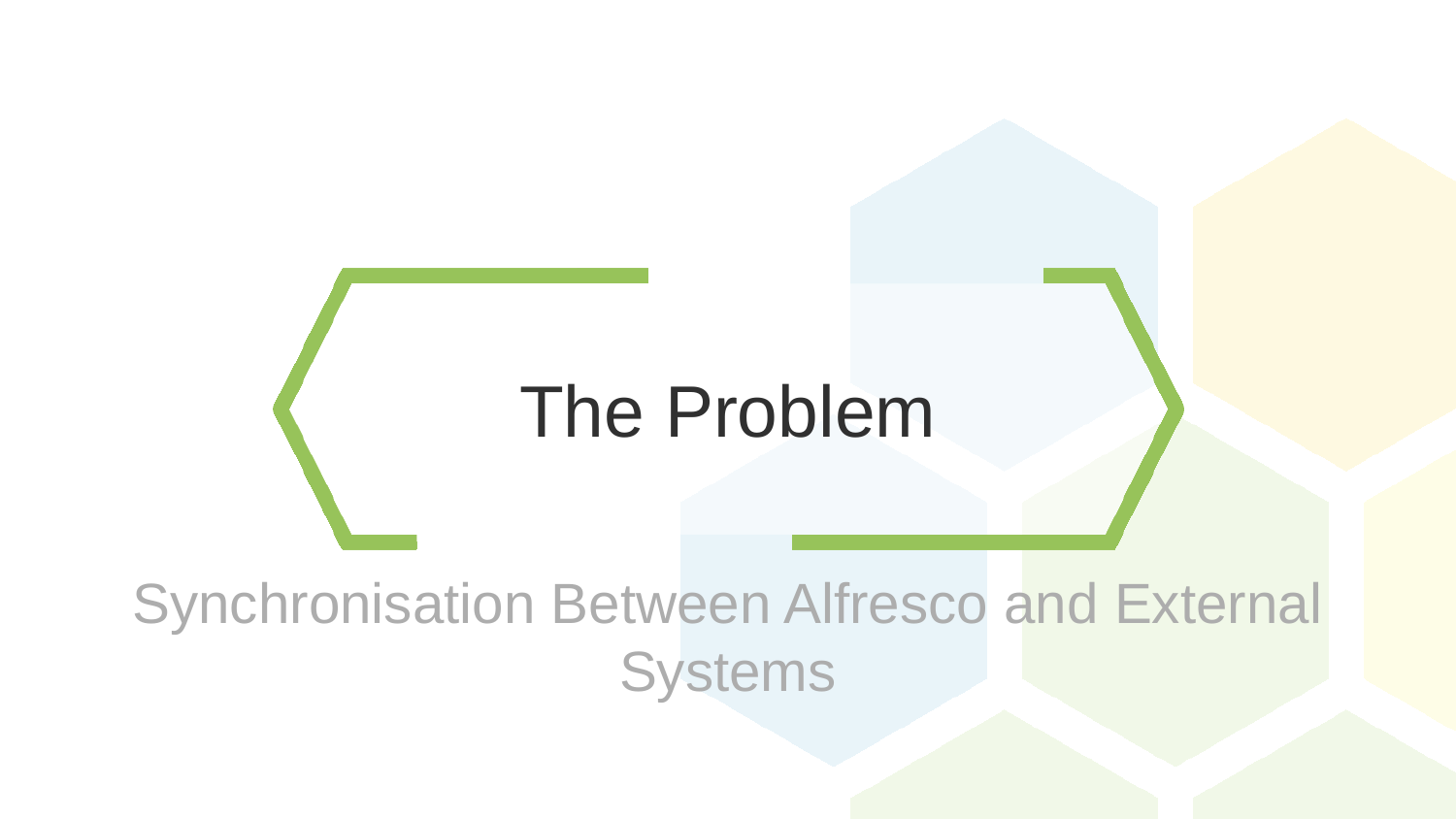

# The Problem
Synchronisation Between Alfresco and External Systems